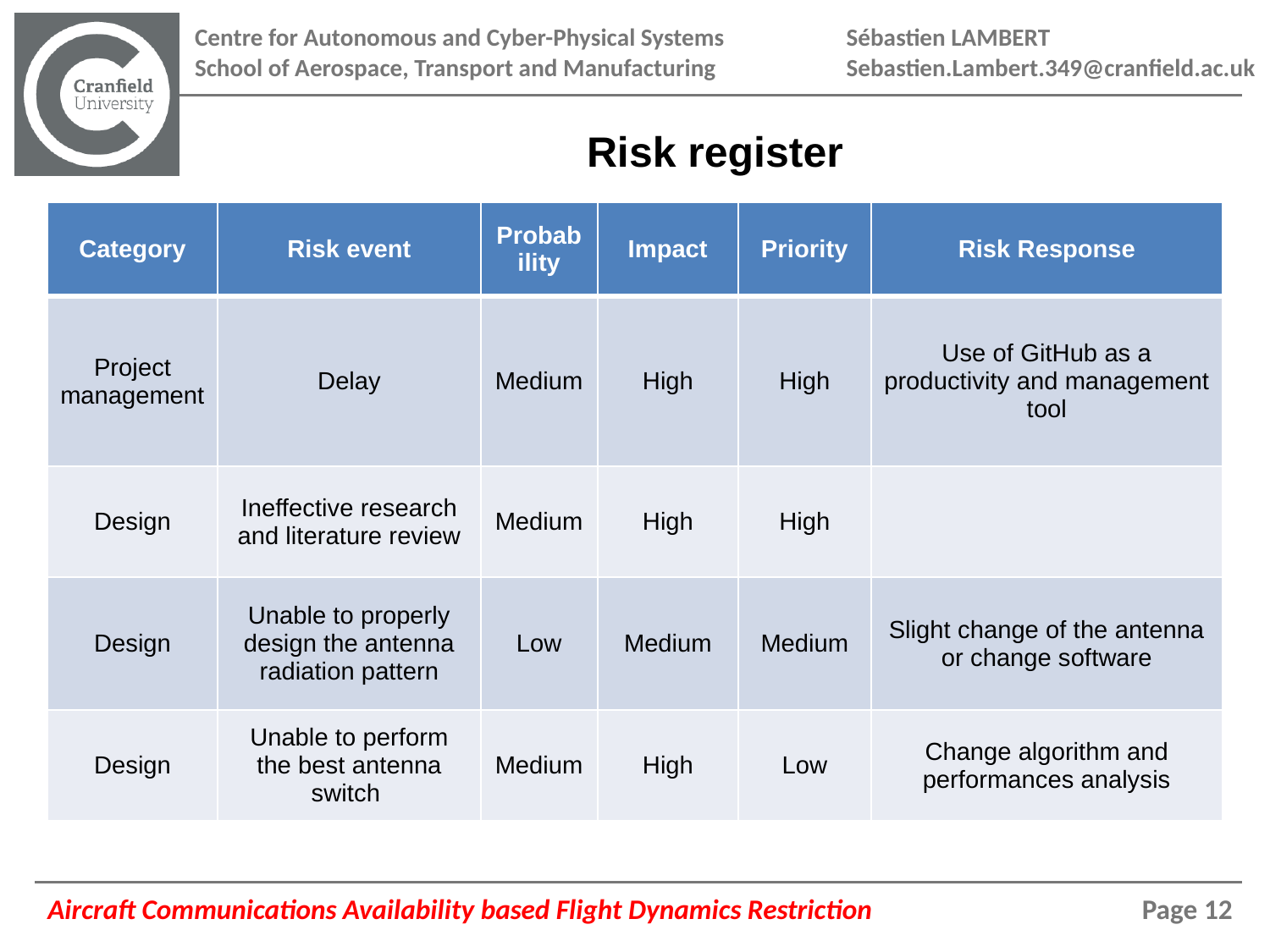

Risk register
| Category | Risk event | Probability | Impact | Priority | Risk Response |
| --- | --- | --- | --- | --- | --- |
| Project management | Delay | Medium | High | High | Use of GitHub as a productivity and management tool |
| Design | Ineffective research and literature review | Medium | High | High |  |
| Design | Unable to properly design the antenna radiation pattern | Low | Medium | Medium | Slight change of the antenna or change software |
| Design | Unable to perform the best antenna switch | Medium | High | Low | Change algorithm and performances analysis |